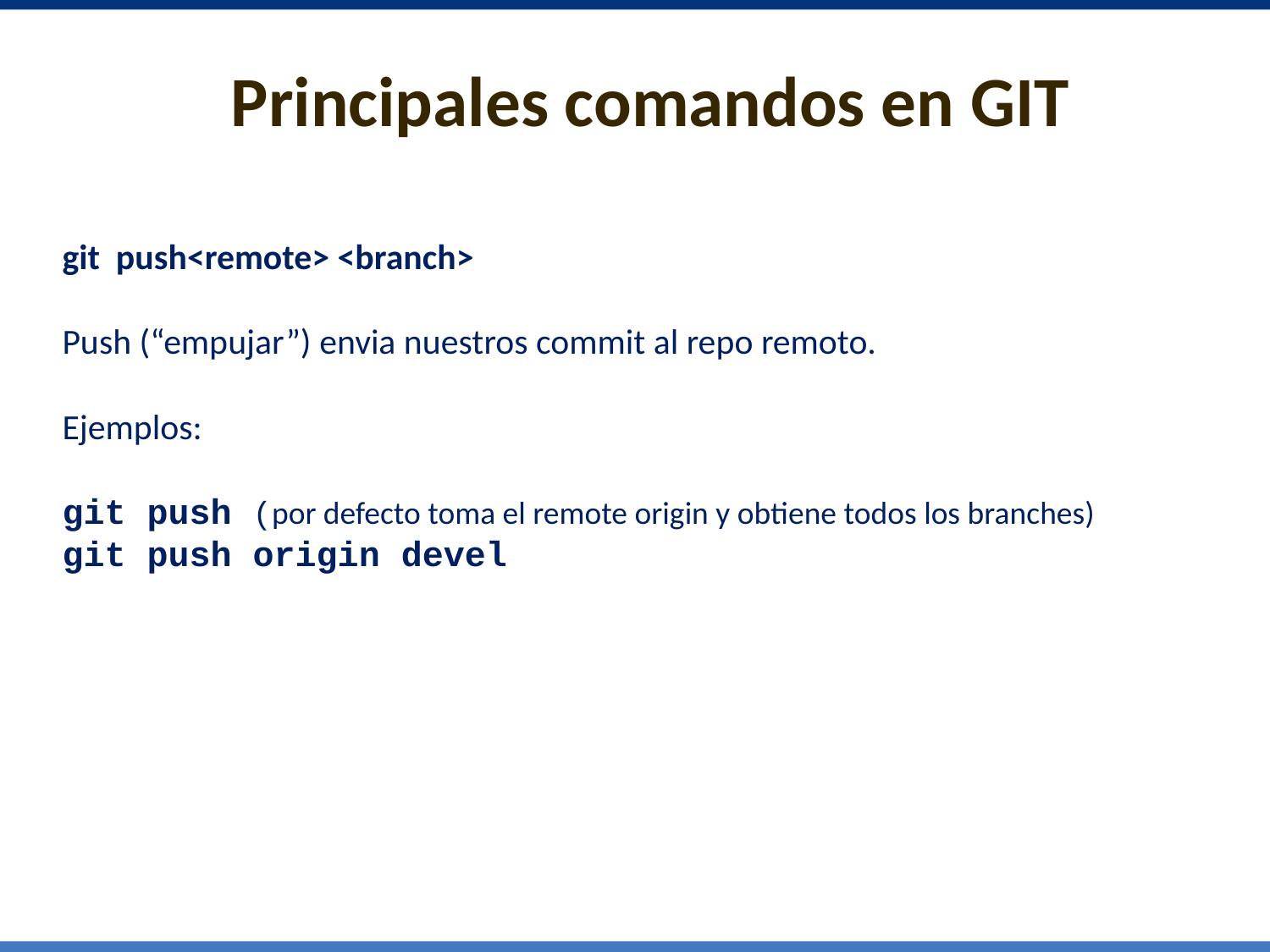

# Principales comandos en GIT
git  push<remote> <branch>

Push (“empujar”) envia nuestros commit al repo remoto.

Ejemplos:

git push (por defecto toma el remote origin y obtiene todos los branches)
git push origin devel